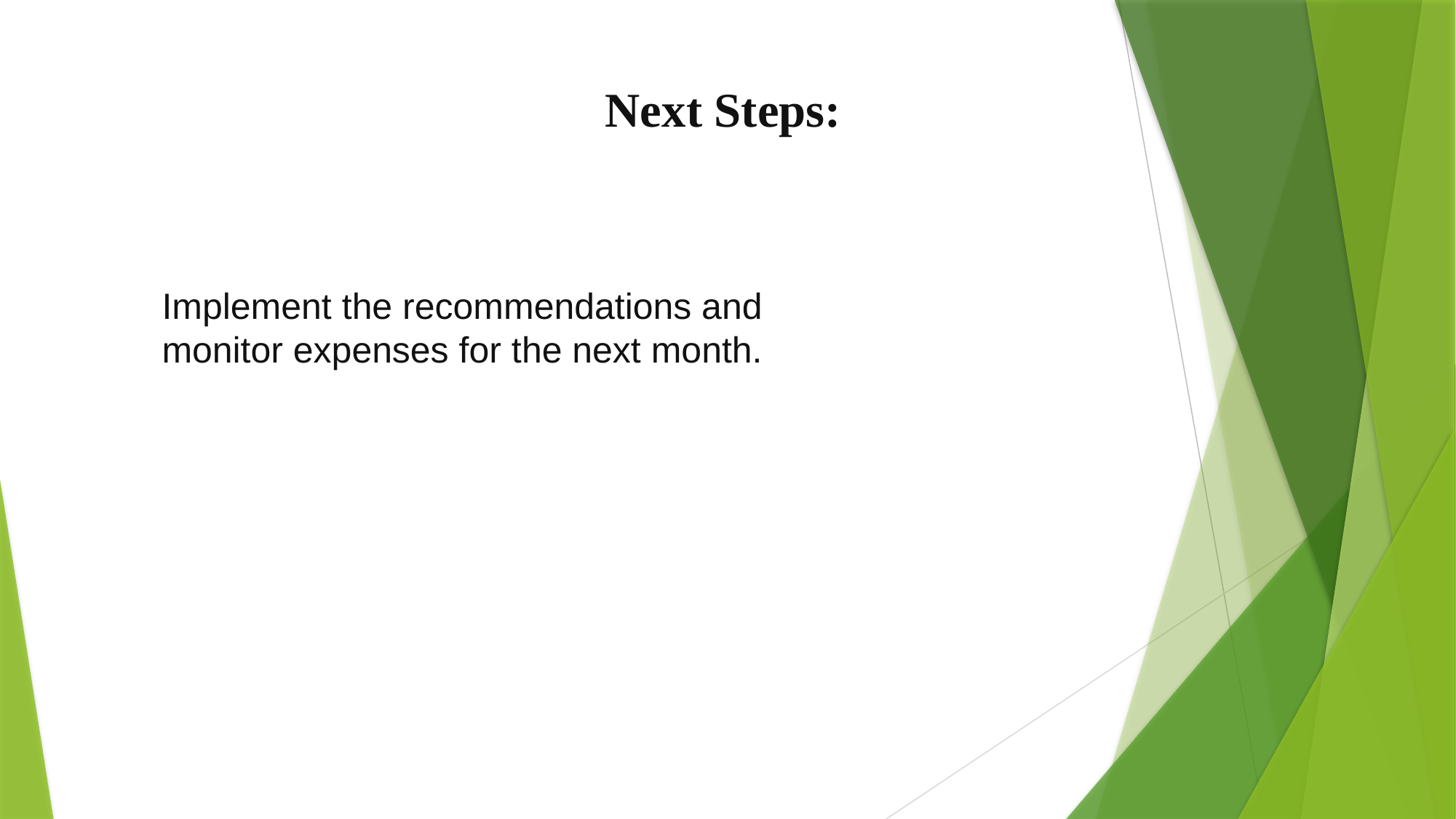

Next Steps:
Implement the recommendations and monitor expenses for the next month.